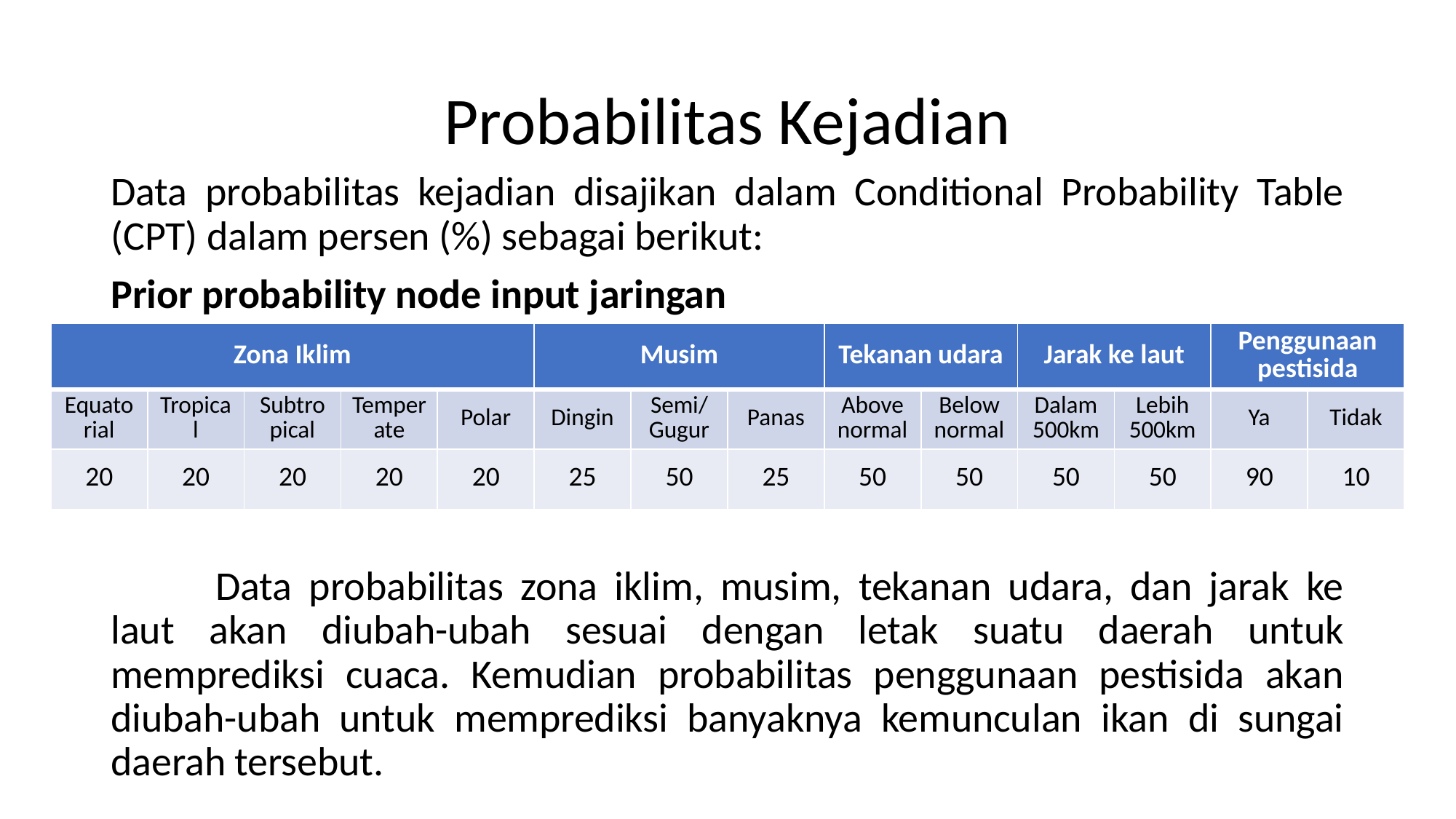

# Probabilitas Kejadian
Data probabilitas kejadian disajikan dalam Conditional Probability Table (CPT) dalam persen (%) sebagai berikut:
Prior probability node input jaringan

	Data probabilitas zona iklim, musim, tekanan udara, dan jarak ke laut akan diubah-ubah sesuai dengan letak suatu daerah untuk memprediksi cuaca. Kemudian probabilitas penggunaan pestisida akan diubah-ubah untuk memprediksi banyaknya kemunculan ikan di sungai daerah tersebut.

| Zona Iklim |  |  |  |  | Musim |  |  | Tekanan udara |  | Jarak ke laut |  | Penggunaan pestisida |  |
| --- | --- | --- | --- | --- | --- | --- | --- | --- | --- | --- | --- | --- | --- |
| Equatorial | Tropical | Subtropical | Temperate | Polar | Dingin | Semi/ Gugur | Panas | Above normal | Below normal | Dalam 500km | Lebih 500km | Ya | Tidak |
| 20 | 20 | 20 | 20 | 20 | 25 | 50 | 25 | 50 | 50 | 50 | 50 | 90 | 10 |